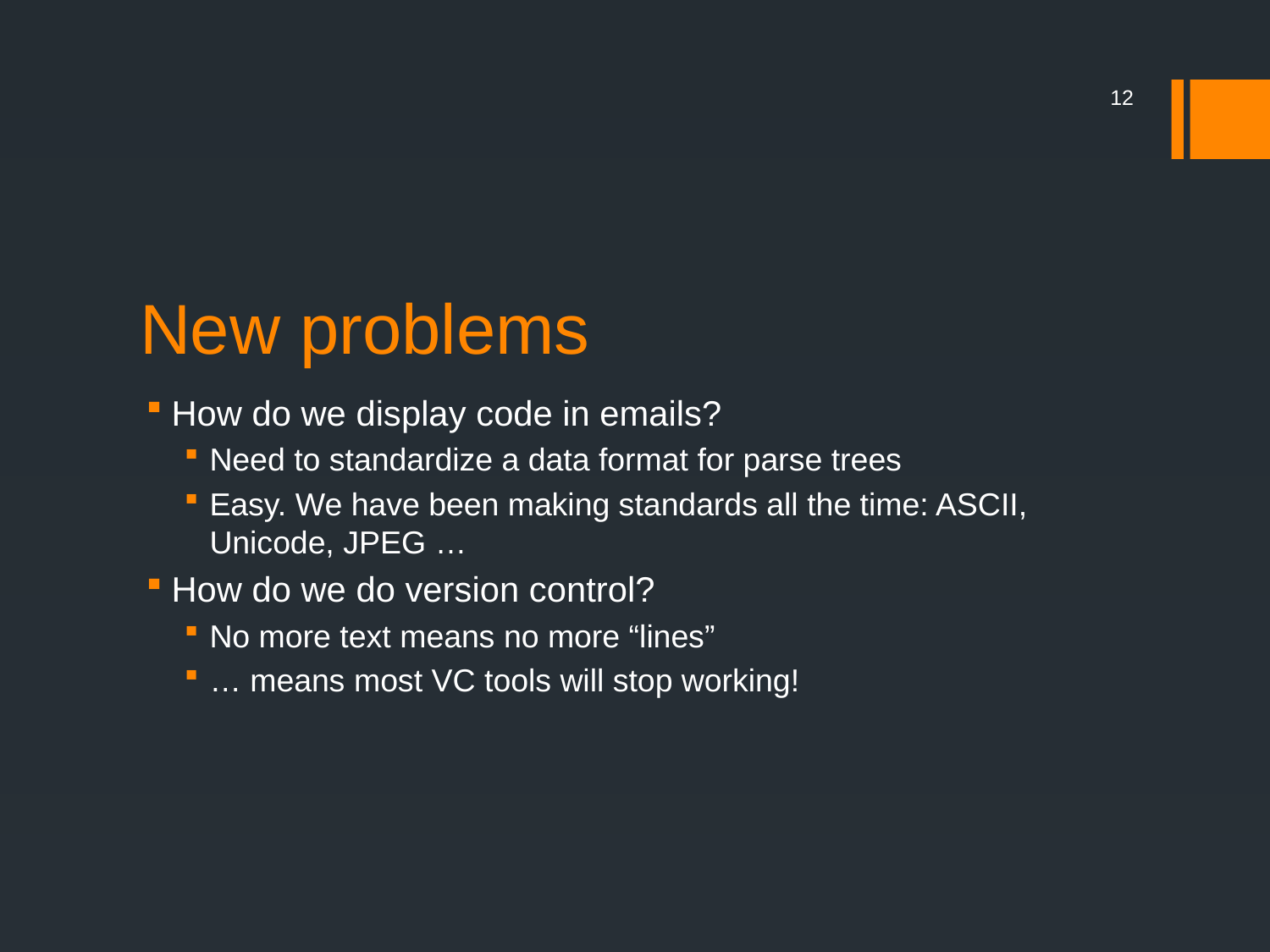

12
# New problems
How do we display code in emails?
Need to standardize a data format for parse trees
Easy. We have been making standards all the time: ASCII, Unicode, JPEG …
How do we do version control?
No more text means no more “lines”
… means most VC tools will stop working!